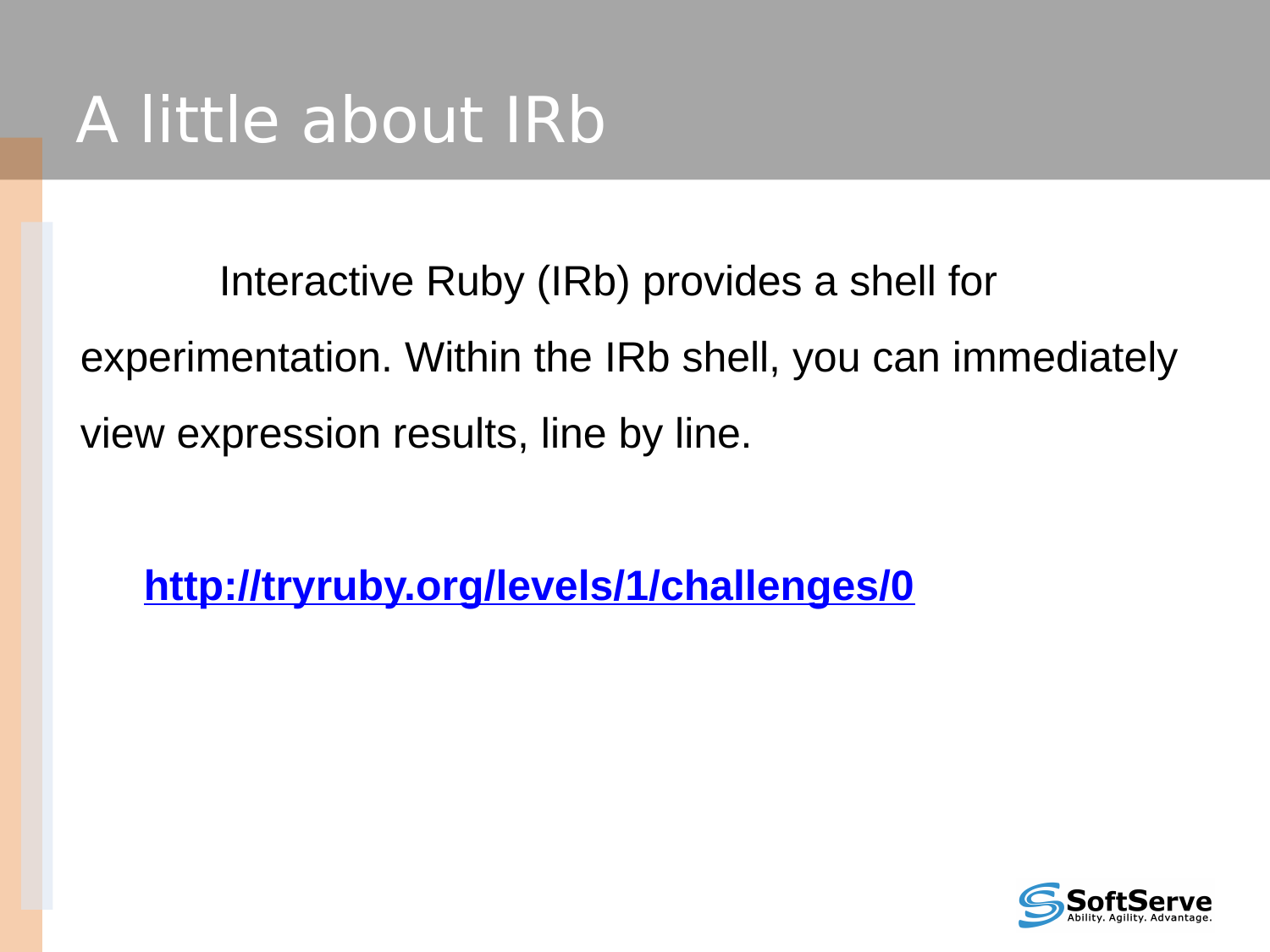

A little about IRb
	 Interactive Ruby (IRb) provides a shell for experimentation. Within the IRb shell, you can immediately view expression results, line by line.

http://tryruby.org/levels/1/challenges/0